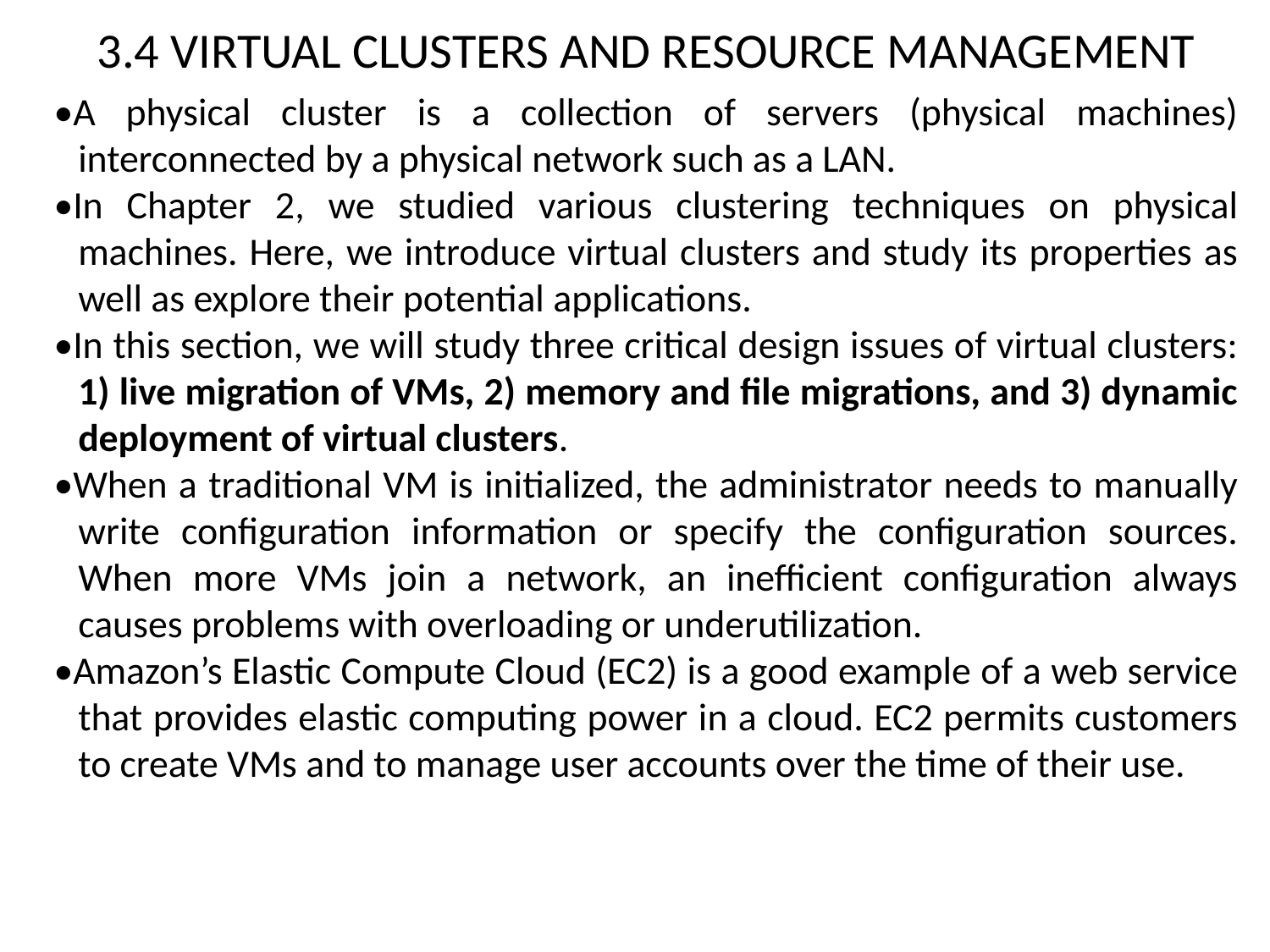

# 3.4 VIRTUAL CLUSTERS AND RESOURCE MANAGEMENT
•A physical cluster is a collection of servers (physical machines) interconnected by a physical network such as a LAN.
•In Chapter 2, we studied various clustering techniques on physical machines. Here, we introduce virtual clusters and study its properties as well as explore their potential applications.
•In this section, we will study three critical design issues of virtual clusters: 1) live migration of VMs, 2) memory and file migrations, and 3) dynamic deployment of virtual clusters.
•When a traditional VM is initialized, the administrator needs to manually write configuration information or specify the configuration sources. When more VMs join a network, an inefficient configuration always causes problems with overloading or underutilization.
•Amazon’s Elastic Compute Cloud (EC2) is a good example of a web service that provides elastic computing power in a cloud. EC2 permits customers to create VMs and to manage user accounts over the time of their use.